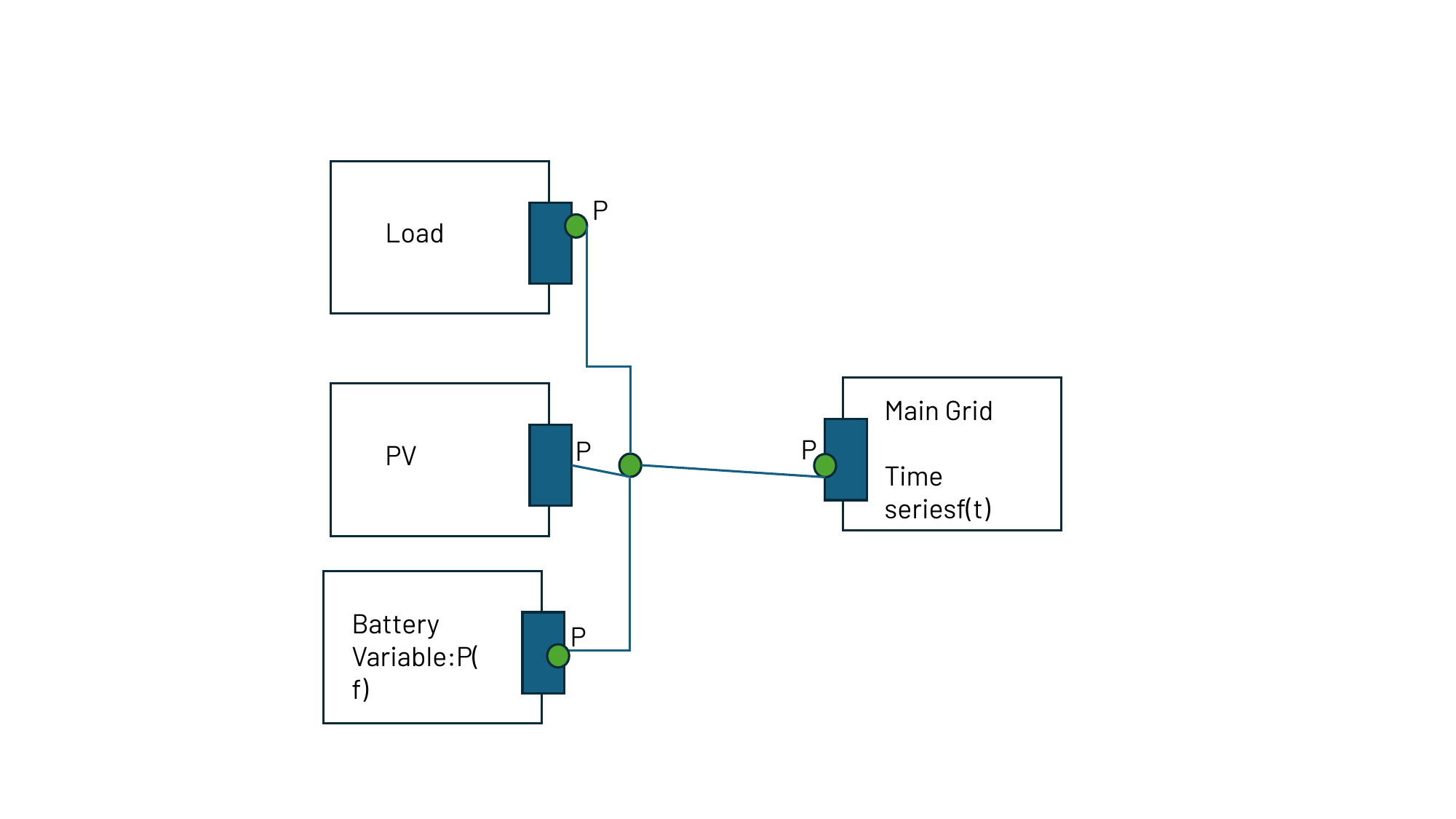

#

P

Load

Main Grid

Time seriesf(t)

P
P
PV

Battery
Variable:P(f)

P